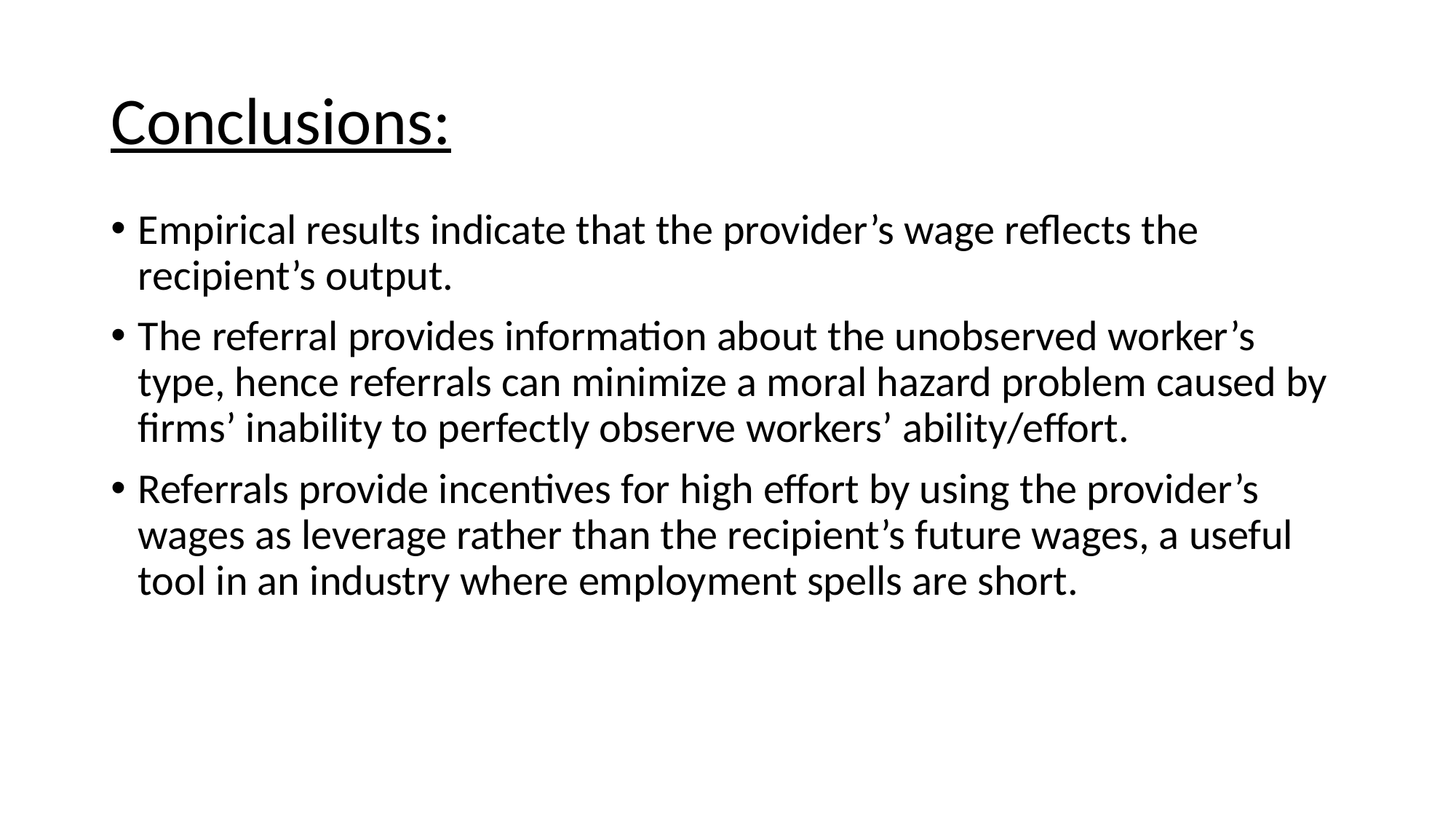

# Conclusions:
Empirical results indicate that the provider’s wage reflects the recipient’s output.
The referral provides information about the unobserved worker’s type, hence referrals can minimize a moral hazard problem caused by firms’ inability to perfectly observe workers’ ability/effort.
Referrals provide incentives for high effort by using the provider’s wages as leverage rather than the recipient’s future wages, a useful tool in an industry where employment spells are short.